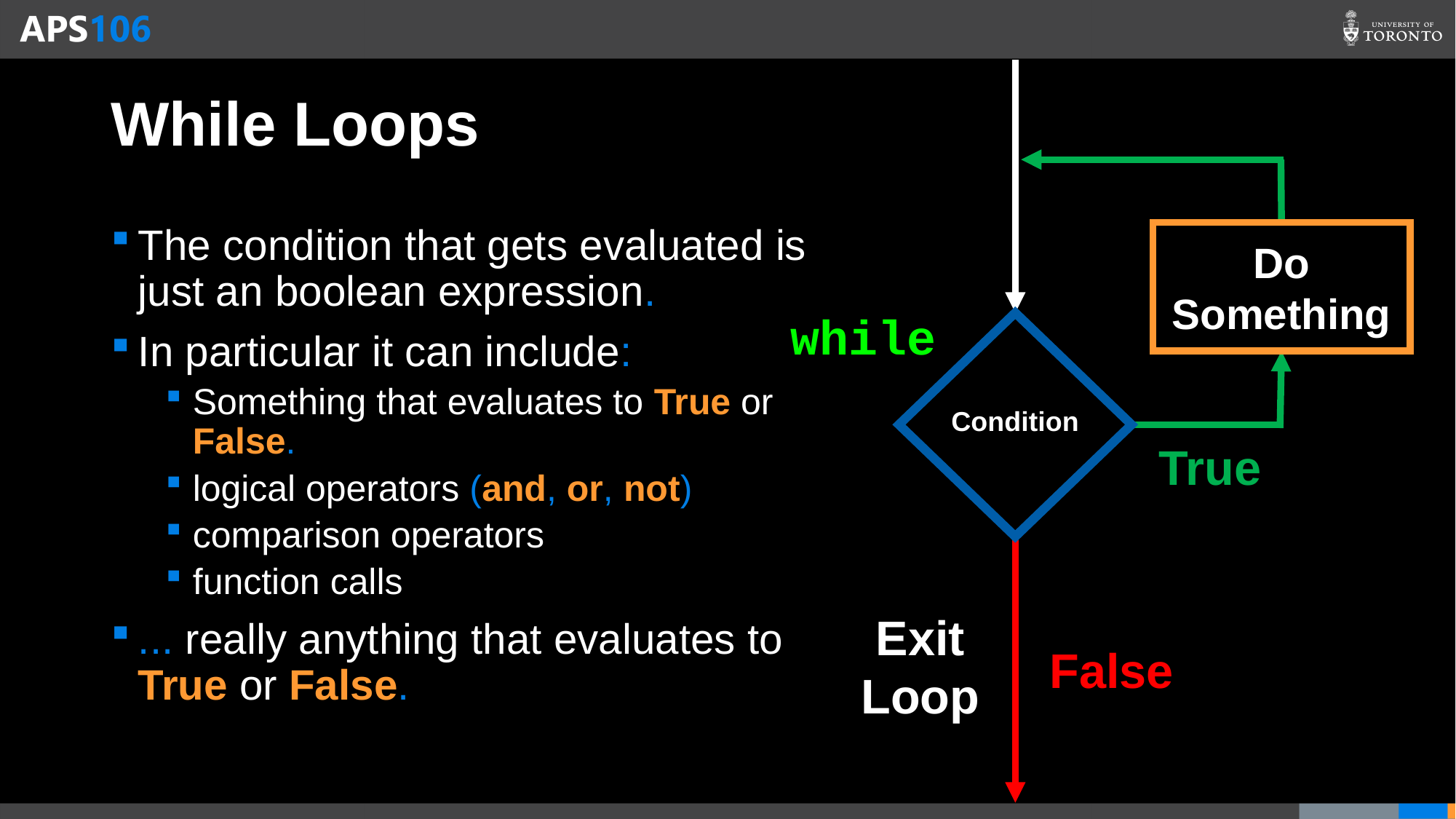

# While Loops
The condition that gets evaluated is just an boolean expression.
In particular it can include:
Something that evaluates to True or False.
logical operators (and, or, not)
comparison operators
function calls
... really anything that evaluates to True or False.

Do Something
while

Condition
True
Exit
Loop
False